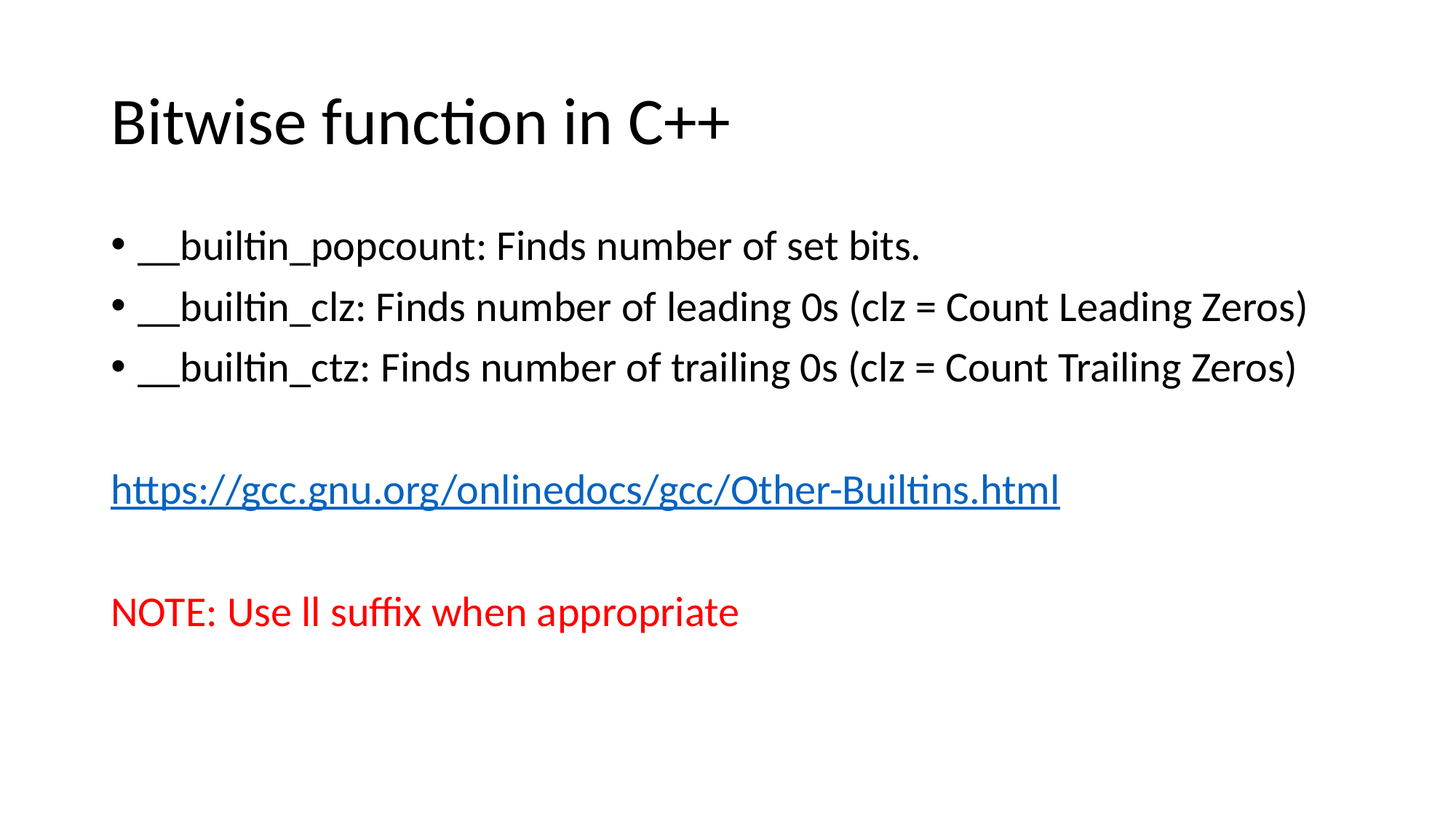

# Bitwise function in C++
__builtin_popcount: Finds number of set bits.
__builtin_clz: Finds number of leading 0s (clz = Count Leading Zeros)
__builtin_ctz: Finds number of trailing 0s (clz = Count Trailing Zeros)

https://gcc.gnu.org/onlinedocs/gcc/Other-Builtins.html

NOTE: Use ll suffix when appropriate